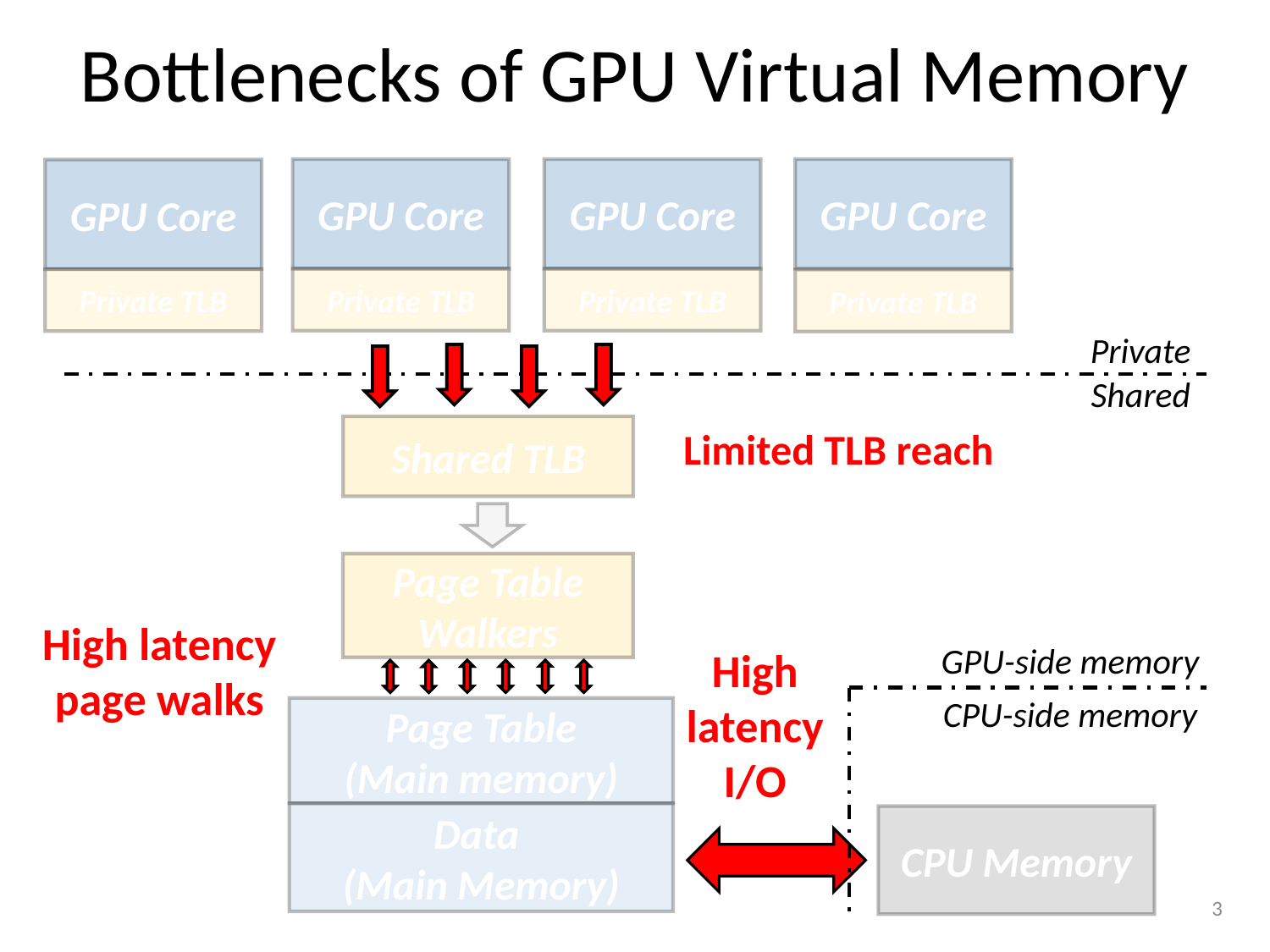

# Bottlenecks of GPU Virtual Memory
GPU Core
GPU Core
GPU Core
GPU Core
Private TLB
Private TLB
Private TLB
Private TLB
Private

Shared
Limited TLB reach
Shared TLB

Page Table Walkers
High latency page walks
GPU-side memory
High latency
I/O

CPU-side memory
Page Table
(Main memory)

Data
(Main Memory)
CPU Memory
3